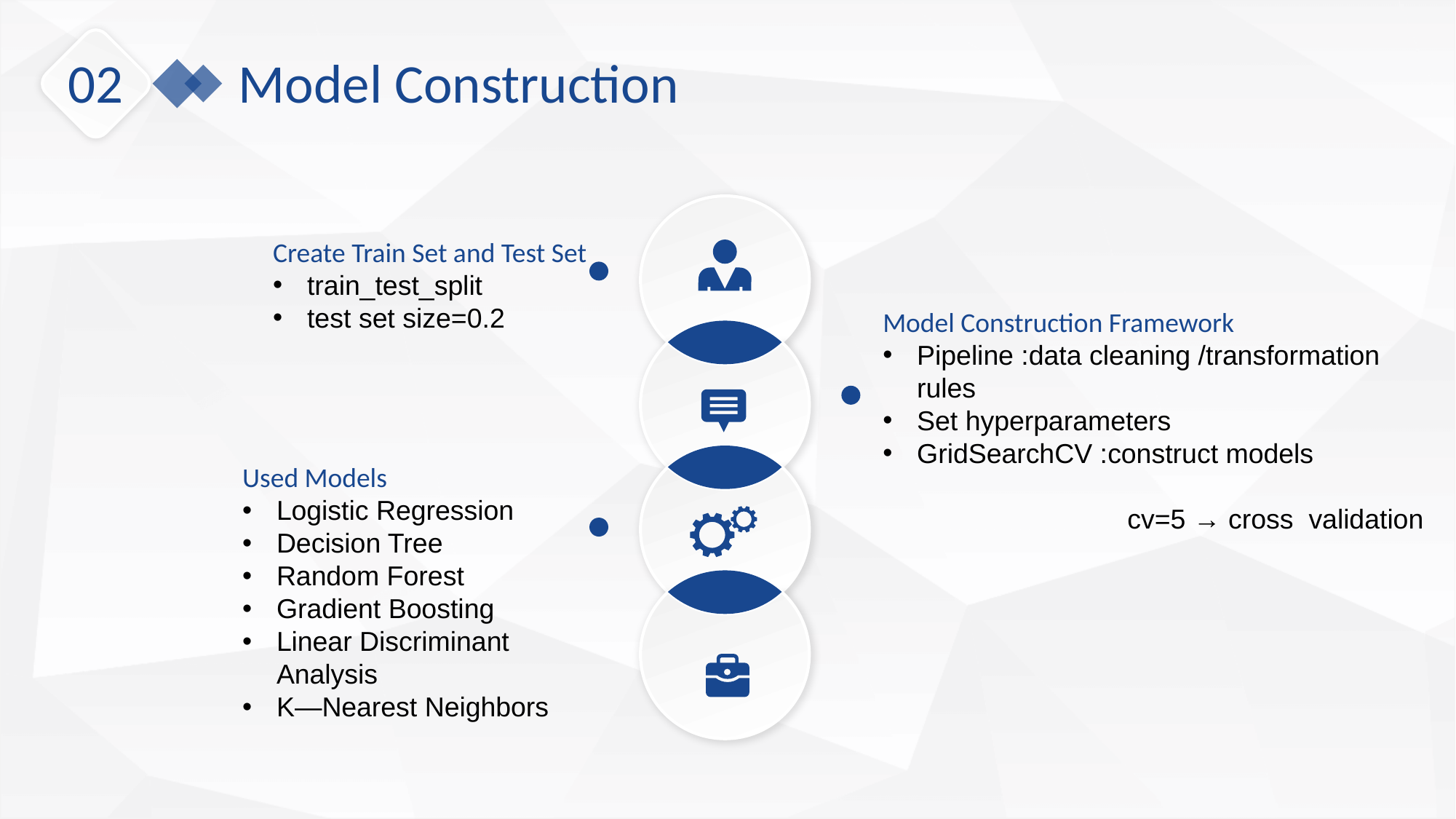

02
Model Construction

Create Train Set and Test Set
train_test_split
test set size=0.2

Model Construction Framework
Pipeline :data cleaning /transformation rules
Set hyperparameters
GridSearchCV :construct models
                                cv=5 → cross  validation

Used Models
Logistic Regression
Decision Tree
Random Forest
Gradient Boosting
Linear Discriminant Analysis
K—Nearest Neighbors